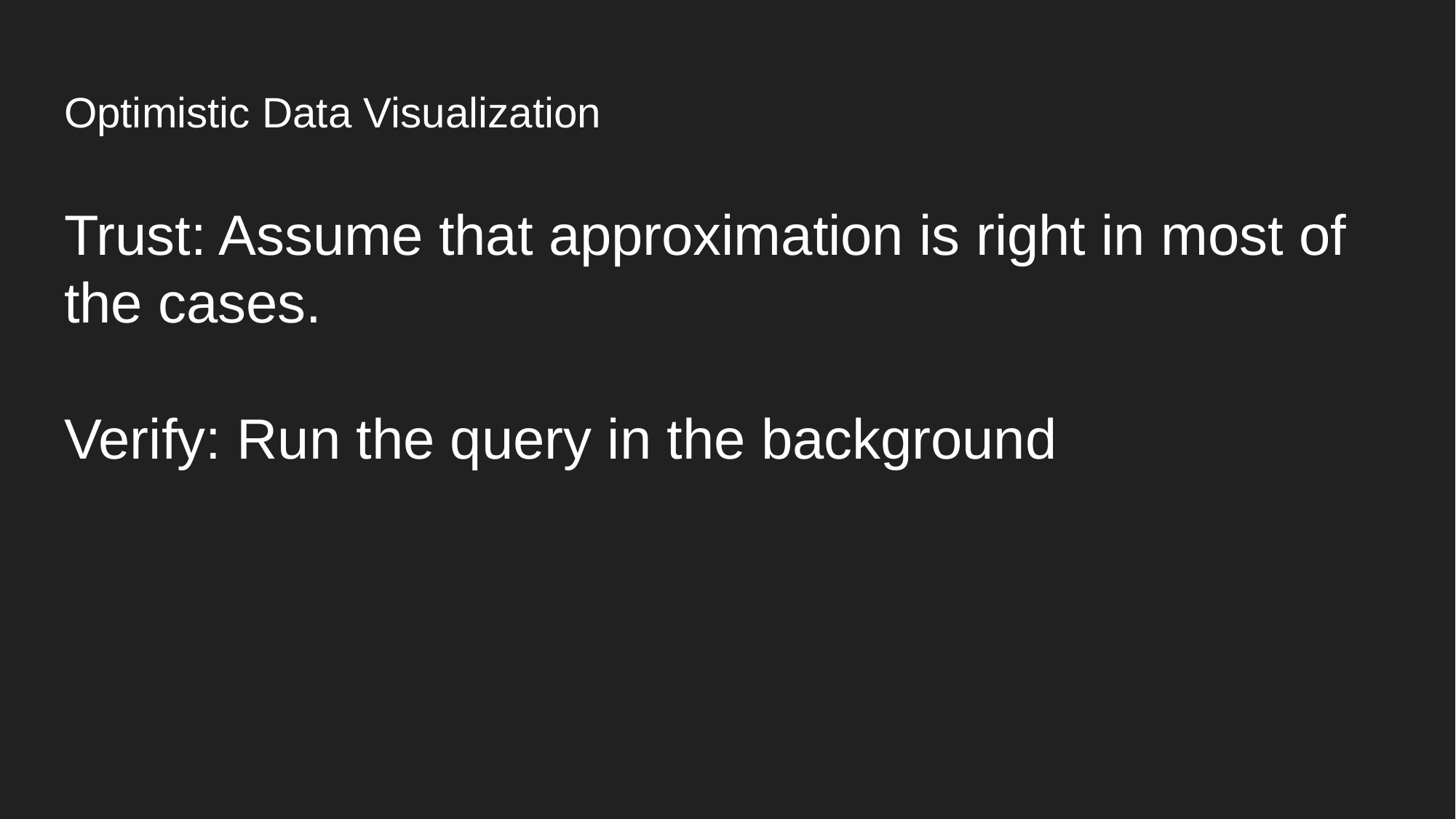

# Optimistic Data Visualization
Trust: Assume that approximation is right in most of the cases.

Verify: Run the query in the background